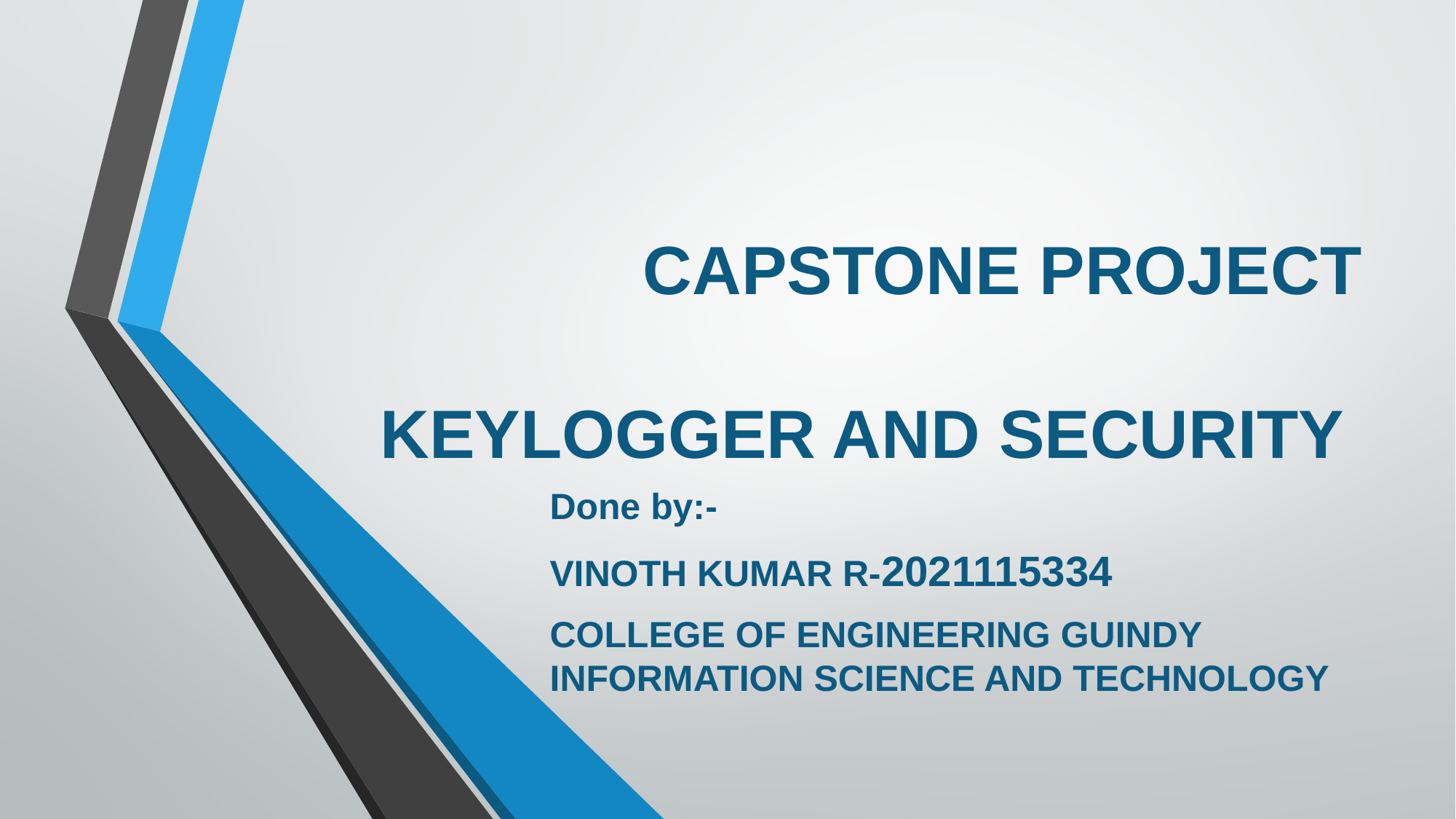

# CAPSTONE PROJECT KEYLOGGER AND SECURITY
Done by:-
VINOTH KUMAR R-2021115334
COLLEGE OF ENGINEERING GUINDY
INFORMATION SCIENCE AND TECHNOLOGY